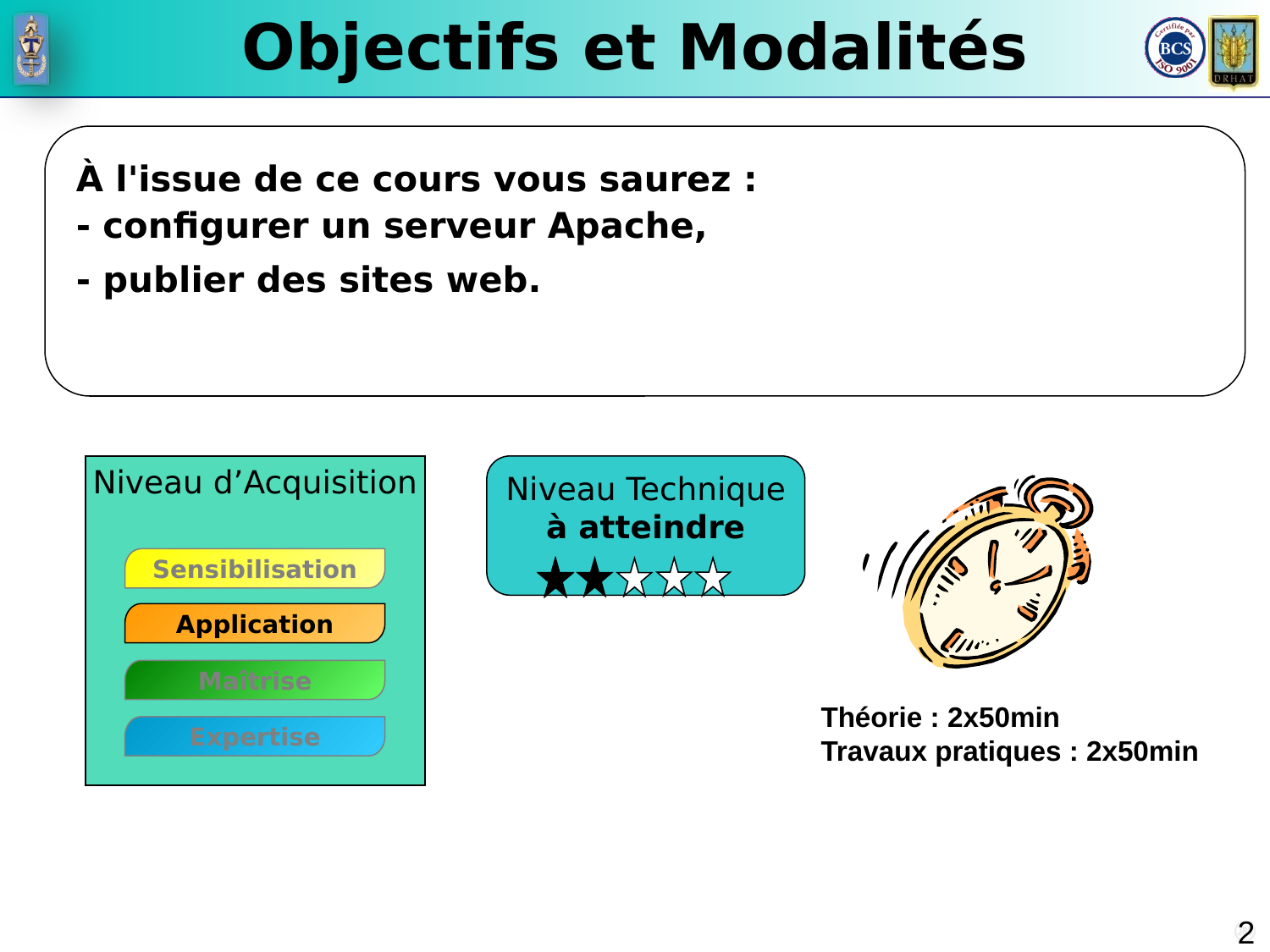

Objectifs et Modalités

À l'issue de ce cours vous saurez :
- configurer un serveur Apache,
- publier des sites web.
Niveau Technique
à atteindre

Niveau d’Acquisition

Sensibilisation

Application
Maîtrise
Théorie : 2x50min
Travaux pratiques : 2x50min
Expertise
2